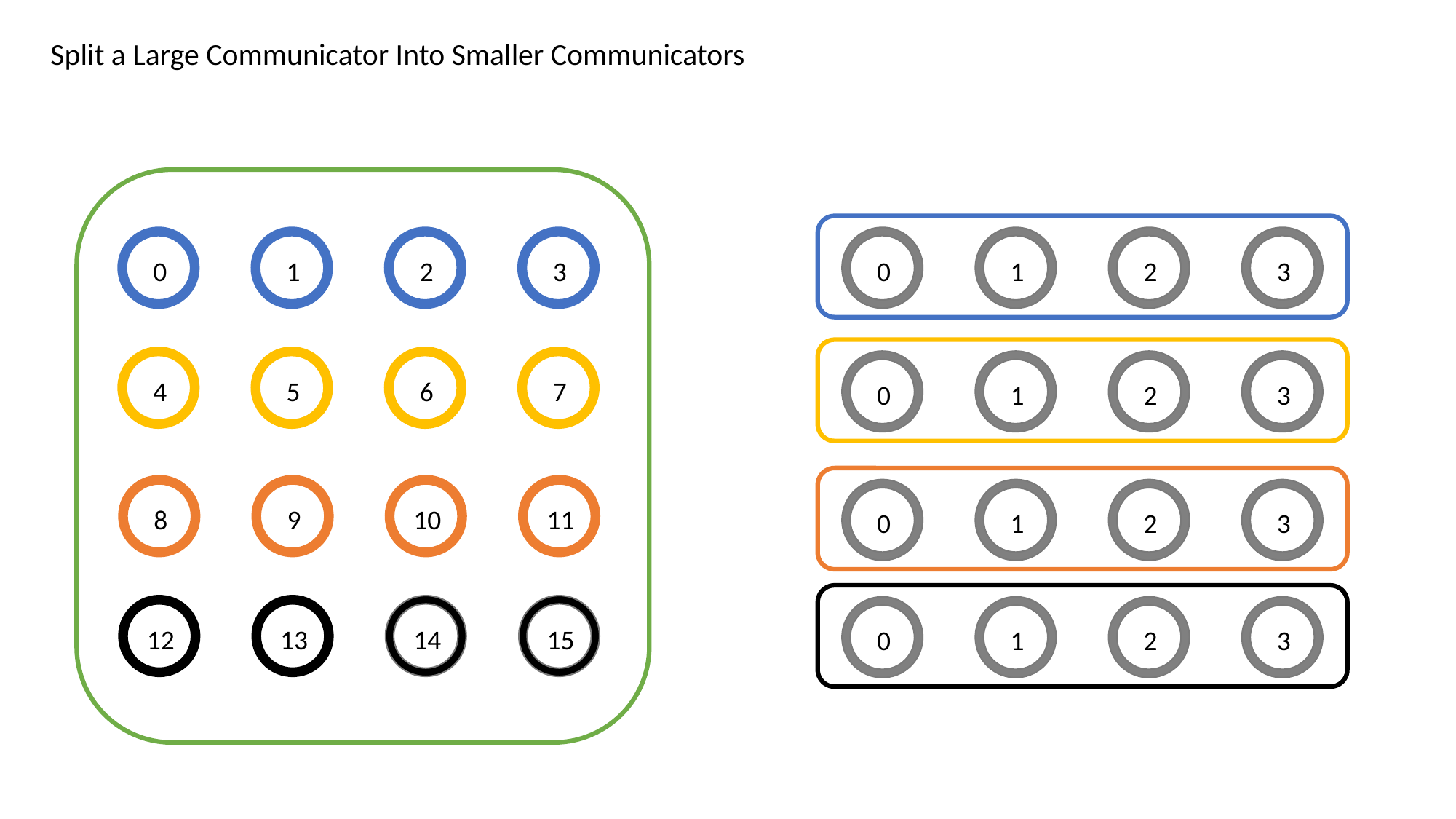

Split a Large Communicator Into Smaller Communicators

3

2

1

0

2

3

1

0

3

2

1

0

6

7

5

4

3

2

1

0

10

11

9

8

3

2

1

0

14

15

13

12